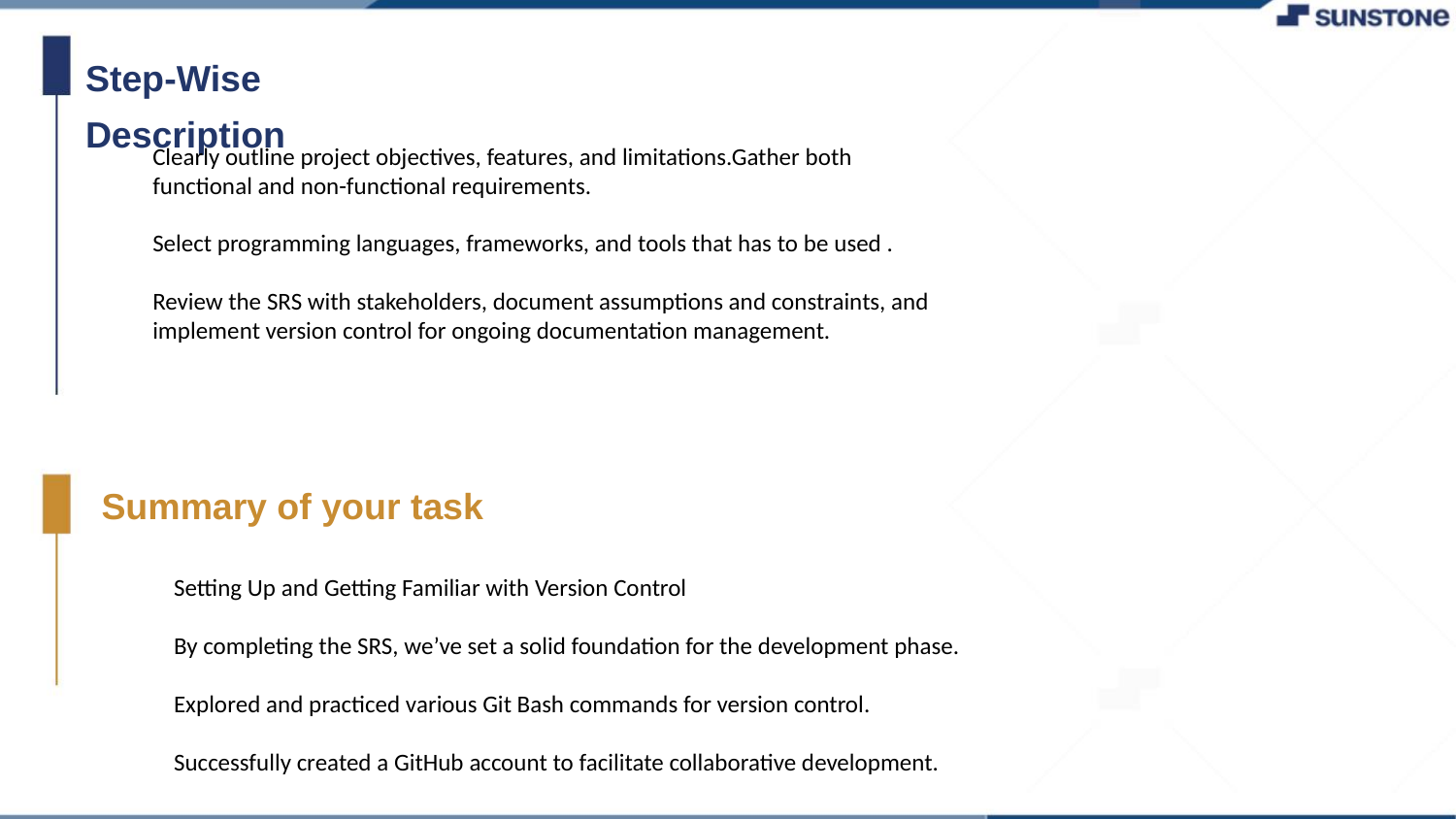

Step-Wise Description
Clearly outline project objectives, features, and limitations.Gather both
functional and non-functional requirements.

Select programming languages, frameworks, and tools that has to be used .

Review the SRS with stakeholders, document assumptions and constraints, and
implement version control for ongoing documentation management.

Summary of your task
Setting Up and Getting Familiar with Version Control

By completing the SRS, we’ve set a solid foundation for the development phase.

Explored and practiced various Git Bash commands for version control.

Successfully created a GitHub account to facilitate collaborative development.